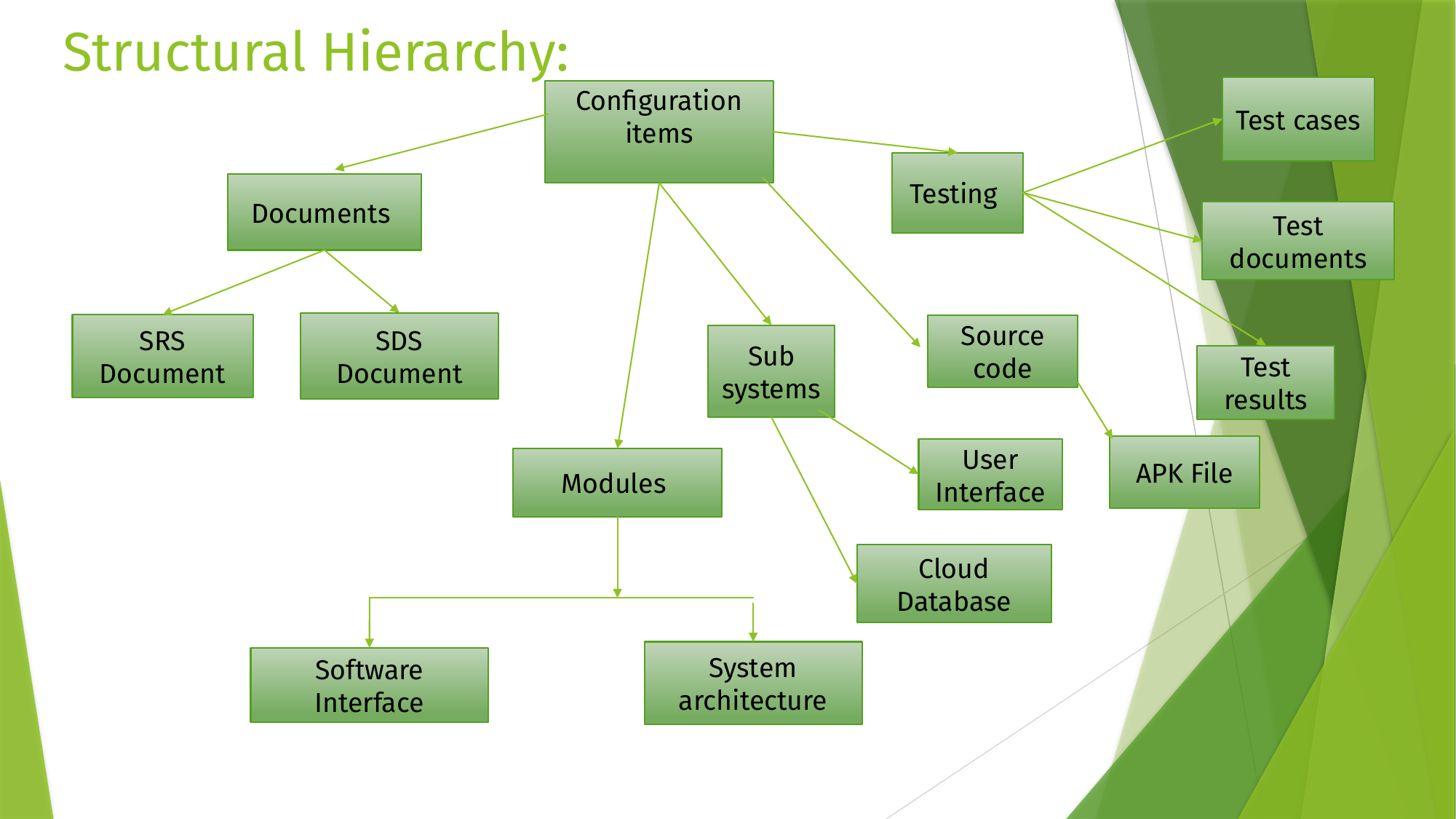

# Structural Hierarchy:
Test cases
Configuration items

Testing
Documents
Test documents
SDS Document
SRS Document
Source code
Sub systems
Test results
APK File
User Interface
Modules
Cloud Database
System architecture
Software Interface